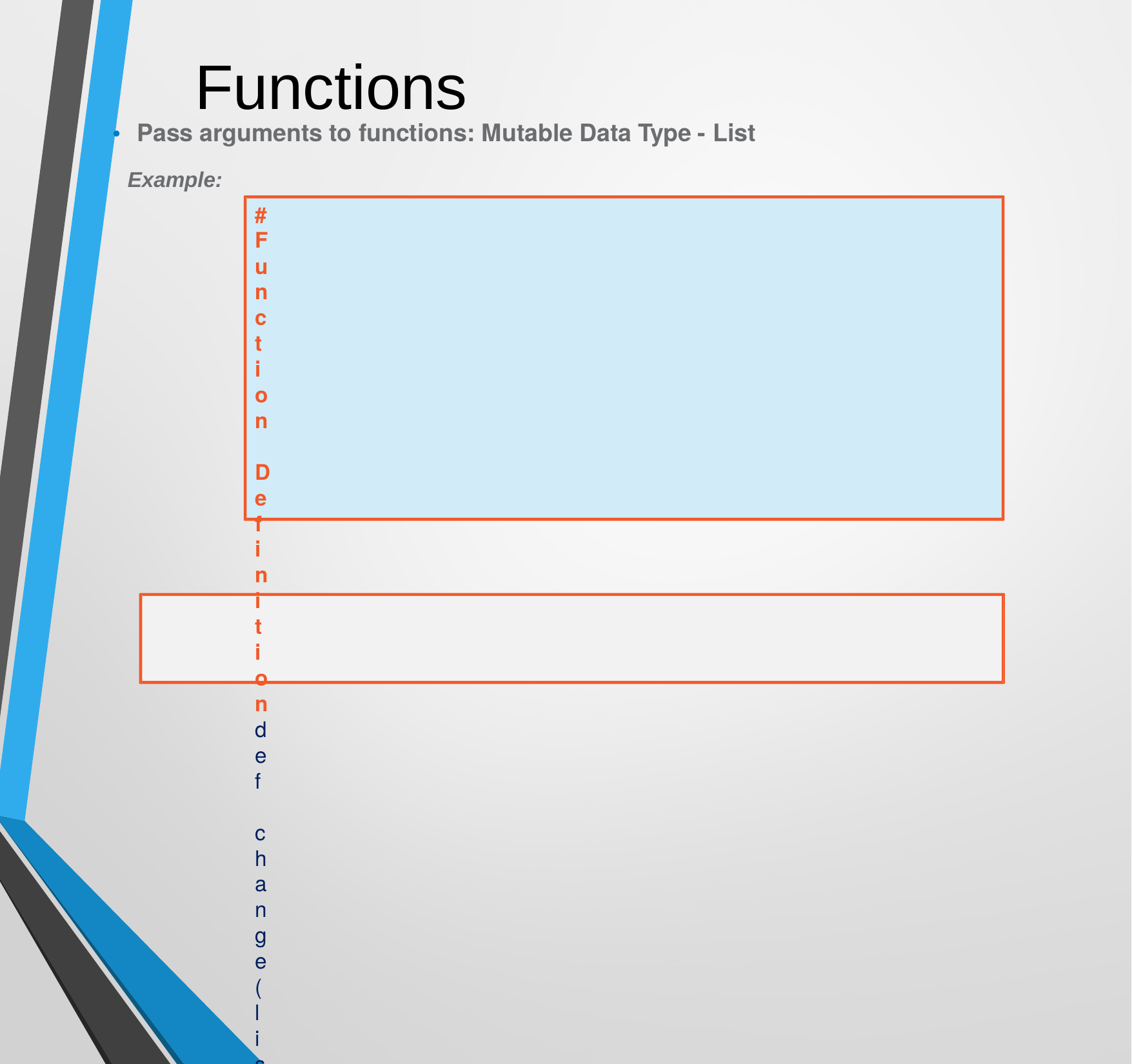

# Functions
Pass arguments to functions: Mutable Data Type - List
Example:
#Function Definition
def change(list_cust_id):
#Assign new values inside the function
list_cust_id.append([10, 20, 30])
print("Customer Id in function definition: ", list_cust_id)  return

# Function Invocation with arguments of immutable data type
list_cust_id = [100, 101, 102]
print("List of Customer Id before function invocation: ", list_cust_id)  change(list_cust_id)
print("Customer Id after function invocation: ", list_cust_id)

Output:
List of Customer Id before function invocation: [100, 101, 102]
List of Customer Id in function definition: [100, 101, 102, [10, 20, 30]]
List of Customer Id after function invocation: [100, 101, 102, [10, 20, 30]]